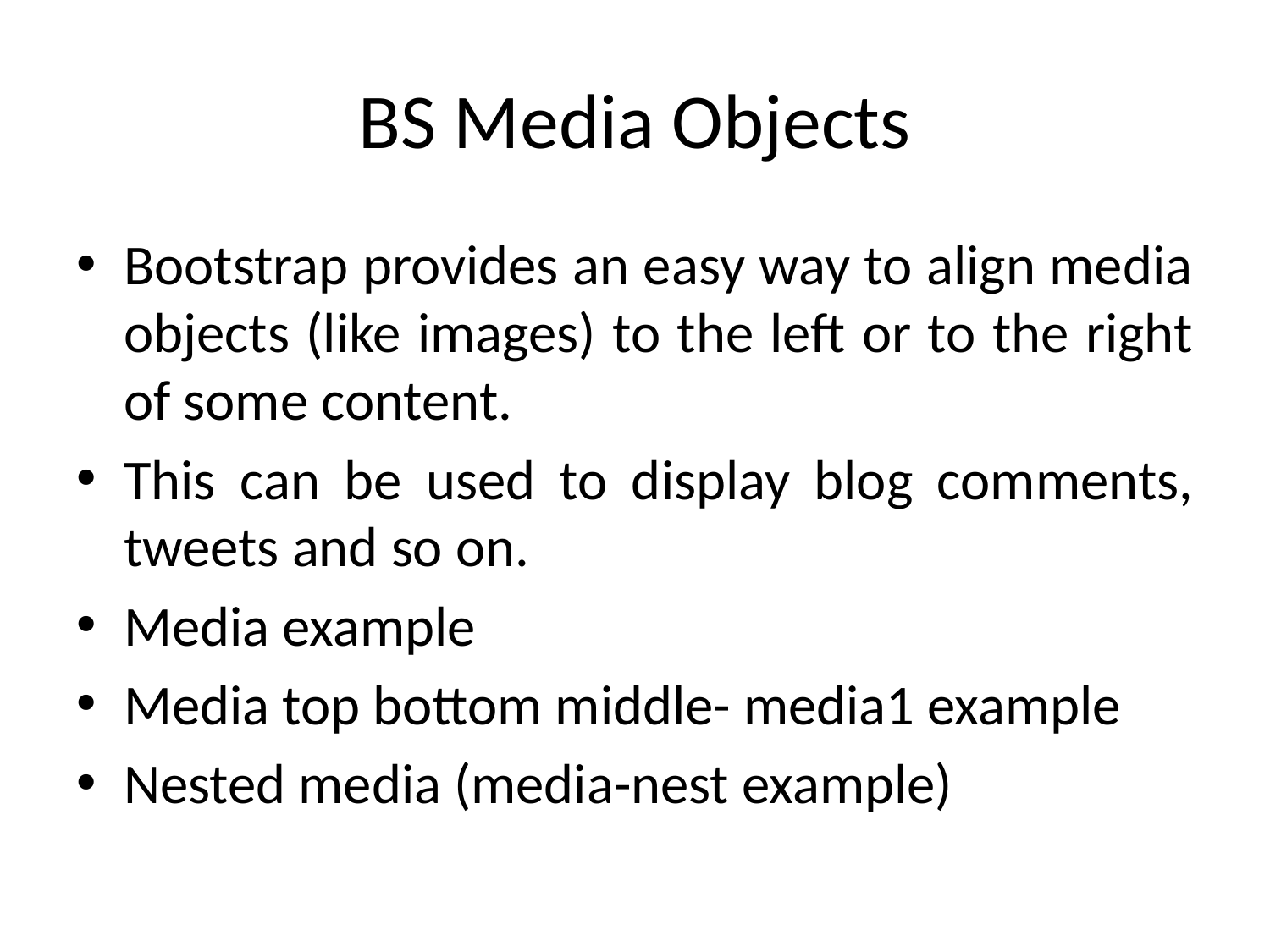

# BS Media Objects
Bootstrap provides an easy way to align media objects (like images) to the left or to the right of some content.
This can be used to display blog comments, tweets and so on.
Media example
Media top bottom middle- media1 example
Nested media (media-nest example)